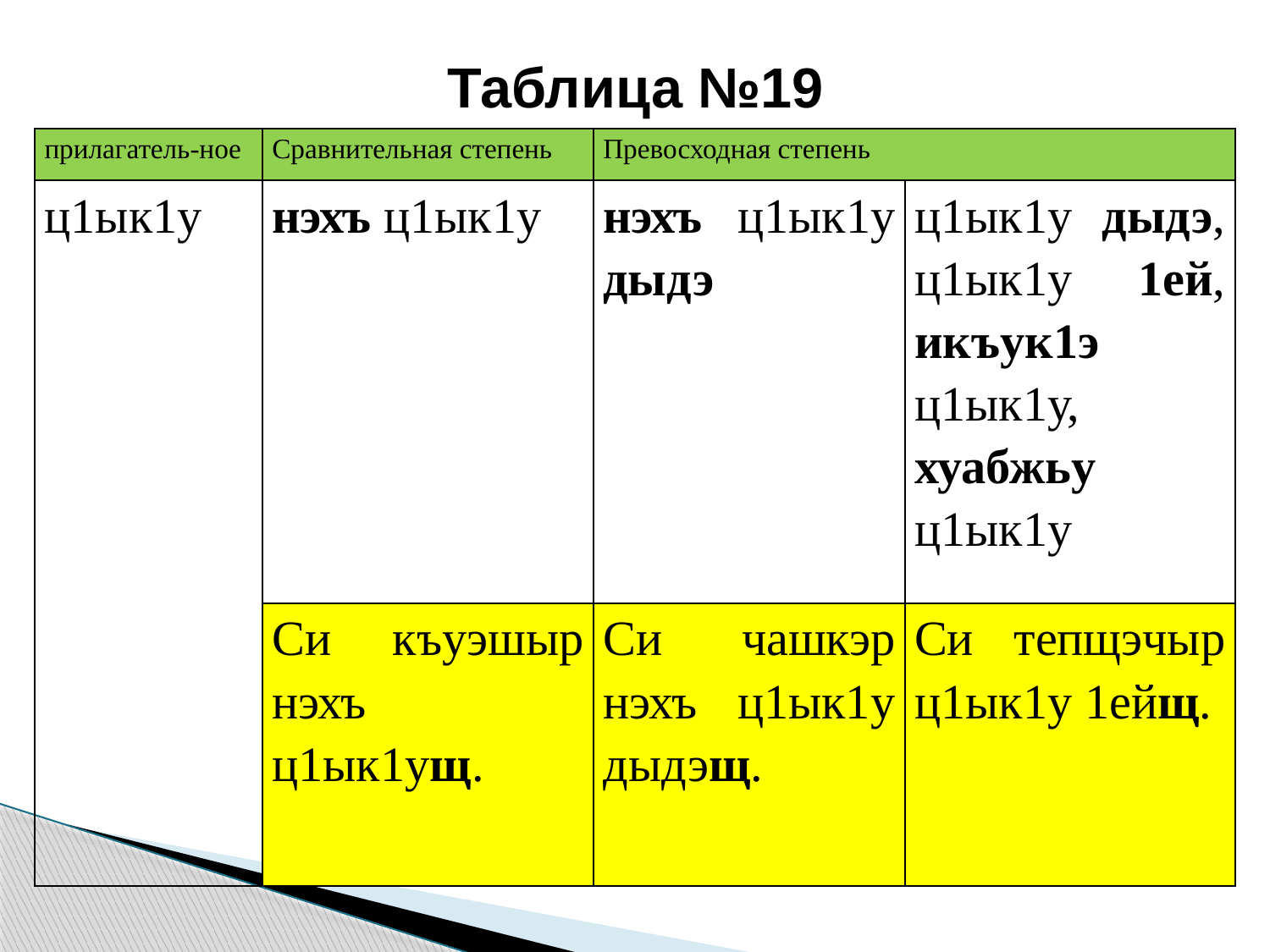

Таблица №19
| прилагатель-ное | Сравнительная степень | Превосходная степень |  |
| --- | --- | --- | --- |
| ц1ык1у | нэхъ ц1ык1у | нэхъ ц1ык1у дыдэ | ц1ык1у дыдэ, ц1ык1у 1ей, икъук1э ц1ык1у, хуабжьу ц1ык1у |
|  | Си къуэшыр нэхъ ц1ык1ущ. | Си чашкэр нэхъ ц1ык1у дыдэщ. | Си тепщэчыр ц1ык1у 1ейщ. |